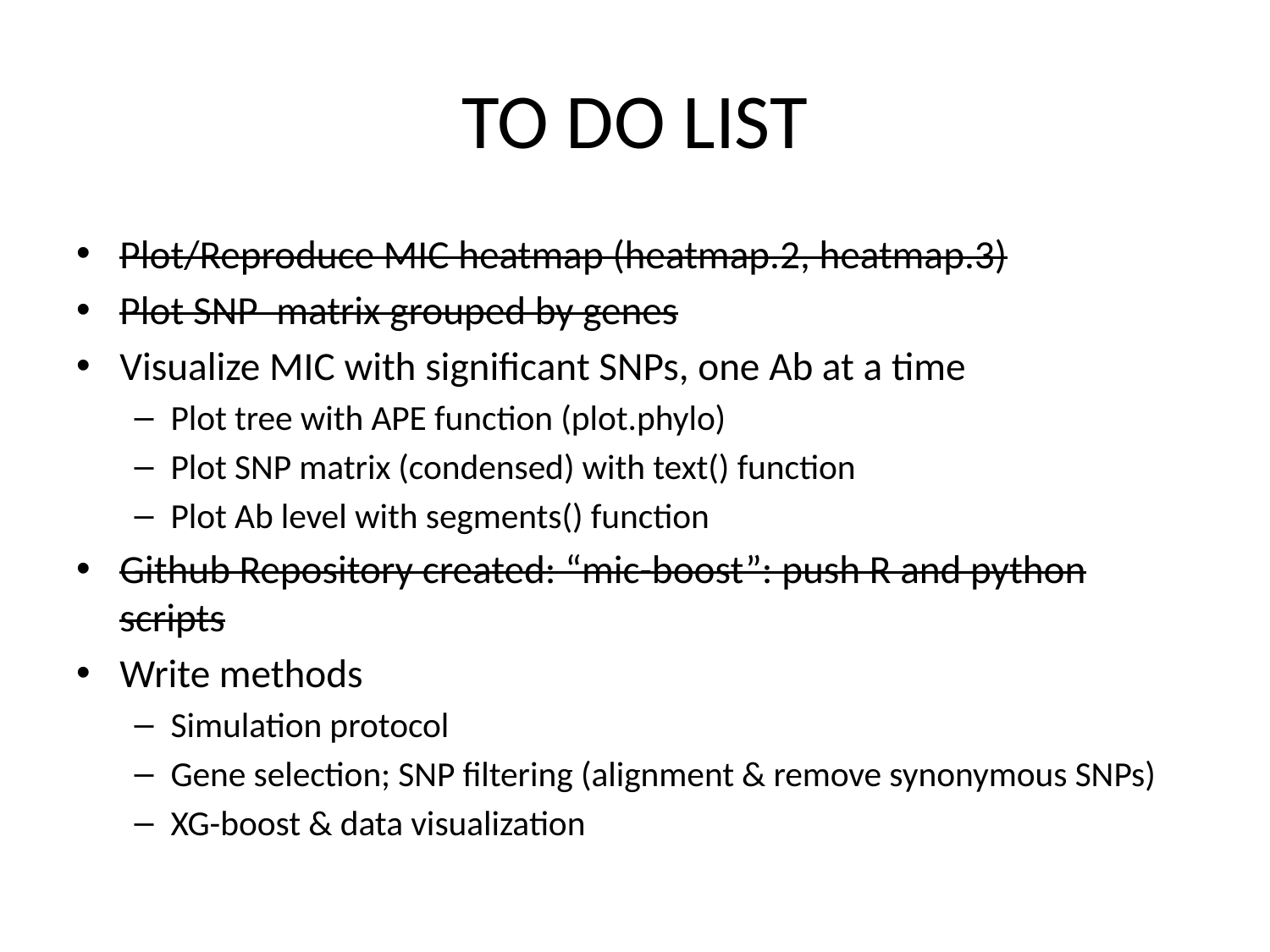

# TO DO LIST
Plot/Reproduce MIC heatmap (heatmap.2, heatmap.3)
Plot SNP  matrix grouped by genes
Visualize MIC with significant SNPs, one Ab at a time
Plot tree with APE function (plot.phylo)
Plot SNP matrix (condensed) with text() function
Plot Ab level with segments() function
Github Repository created: “mic-boost”: push R and python scripts
Write methods
Simulation protocol
Gene selection; SNP filtering (alignment & remove synonymous SNPs)
XG-boost & data visualization